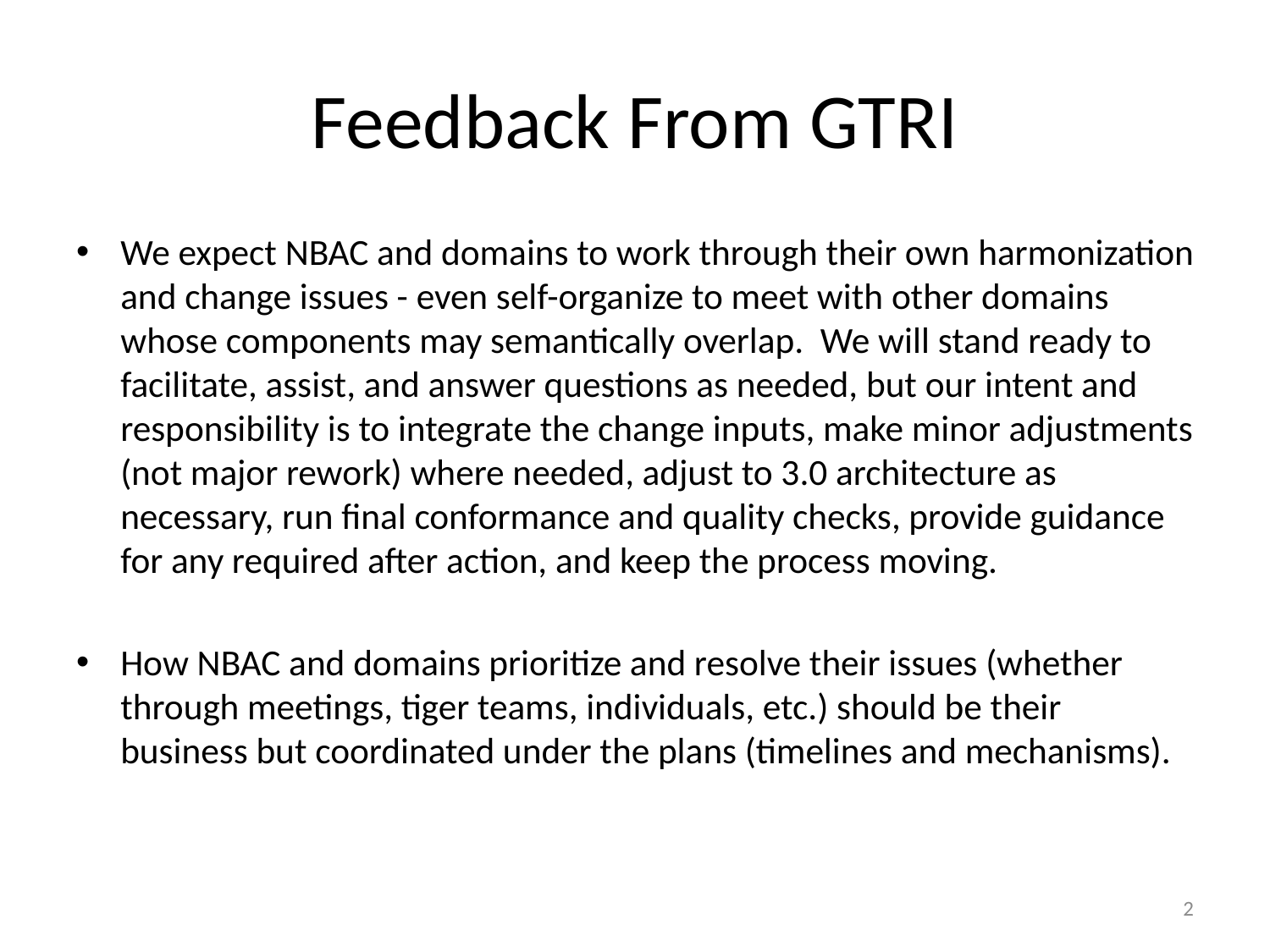

# Feedback From GTRI
We expect NBAC and domains to work through their own harmonization and change issues - even self-organize to meet with other domains whose components may semantically overlap.  We will stand ready to facilitate, assist, and answer questions as needed, but our intent and responsibility is to integrate the change inputs, make minor adjustments (not major rework) where needed, adjust to 3.0 architecture as necessary, run final conformance and quality checks, provide guidance for any required after action, and keep the process moving.

How NBAC and domains prioritize and resolve their issues (whether through meetings, tiger teams, individuals, etc.) should be their business but coordinated under the plans (timelines and mechanisms).

2